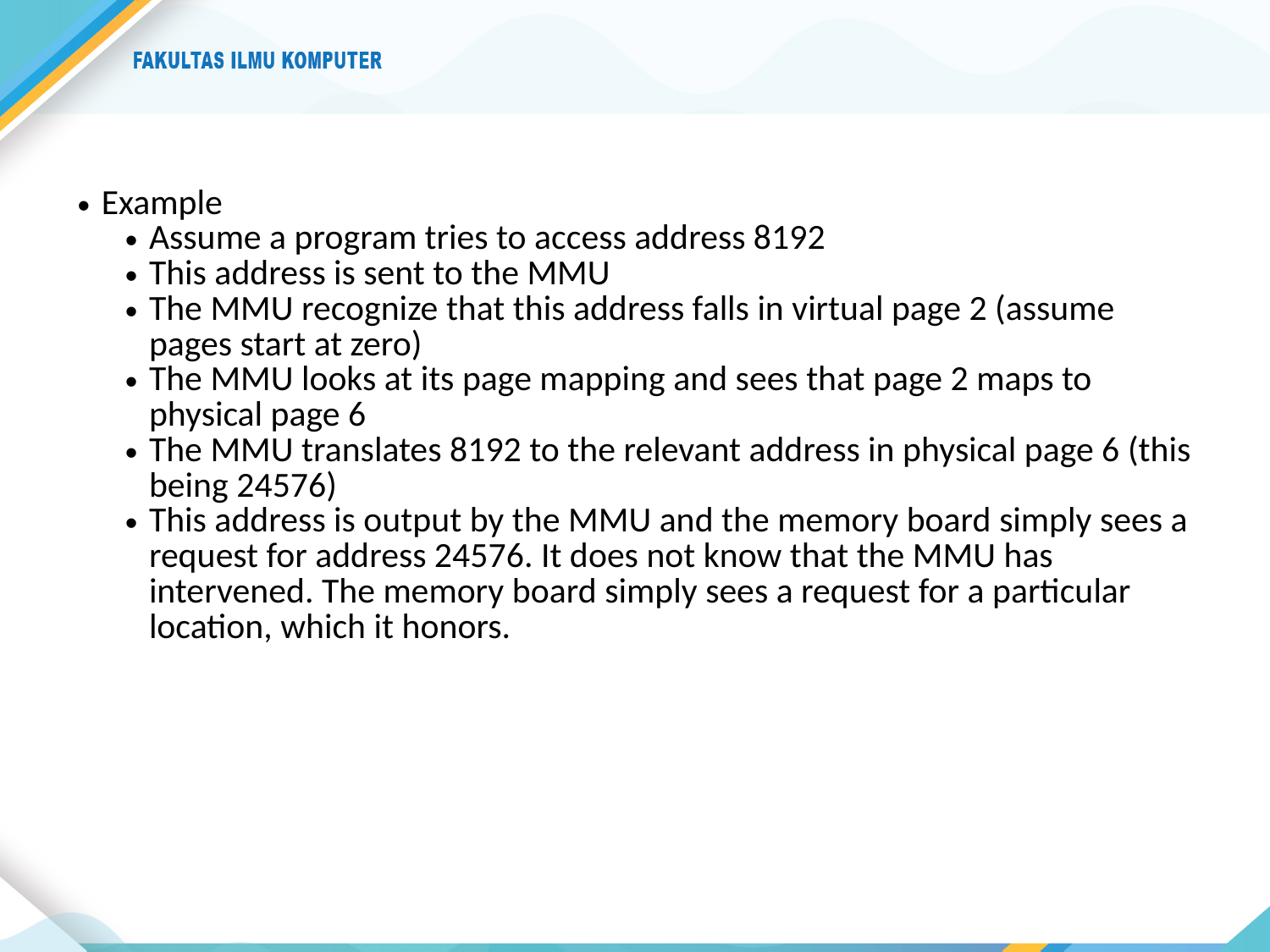

Example
Assume a program tries to access address 8192
This address is sent to the MMU
The MMU recognize that this address falls in virtual page 2 (assume pages start at zero)
The MMU looks at its page mapping and sees that page 2 maps to physical page 6
The MMU translates 8192 to the relevant address in physical page 6 (this being 24576)
This address is output by the MMU and the memory board simply sees a request for address 24576. It does not know that the MMU has intervened. The memory board simply sees a request for a particular location, which it honors.